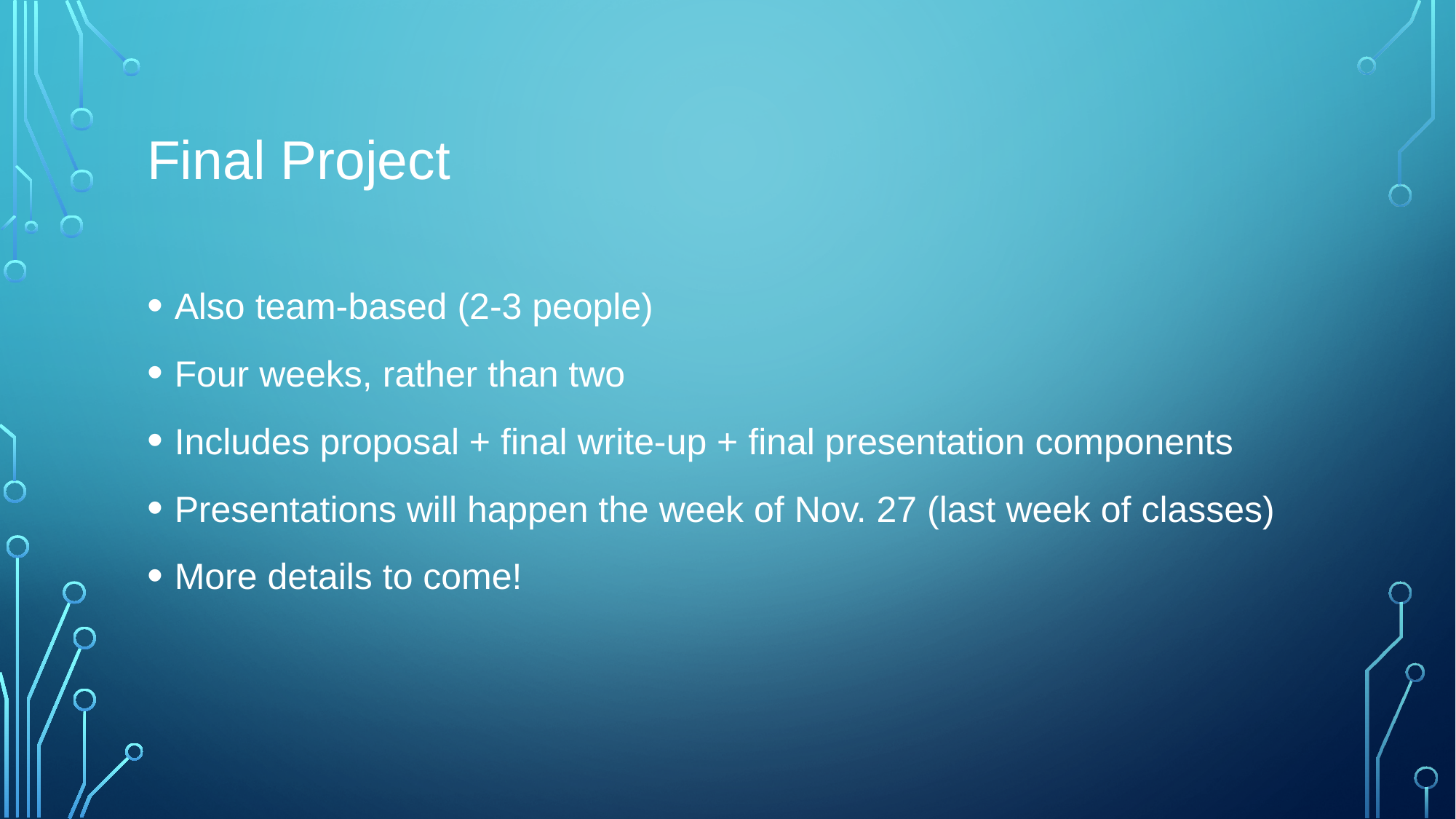

# Final Project
Also team-based (2-3 people)
Four weeks, rather than two
Includes proposal + final write-up + final presentation components
Presentations will happen the week of Nov. 27 (last week of classes)
More details to come!